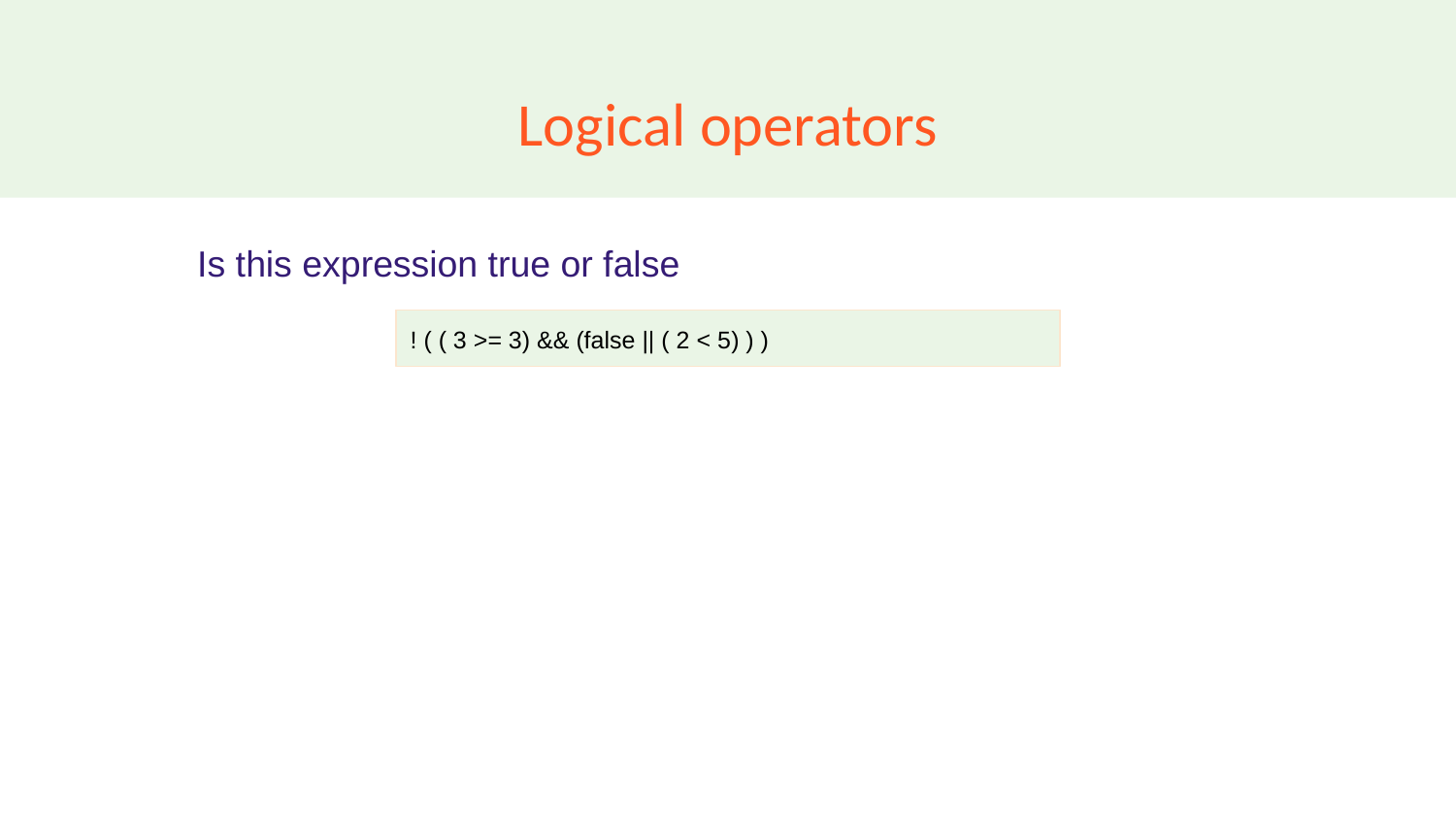

# Logical operators
Is this expression true or false

! ( ( 3 >= 3) && (false || ( 2 < 5) ) )